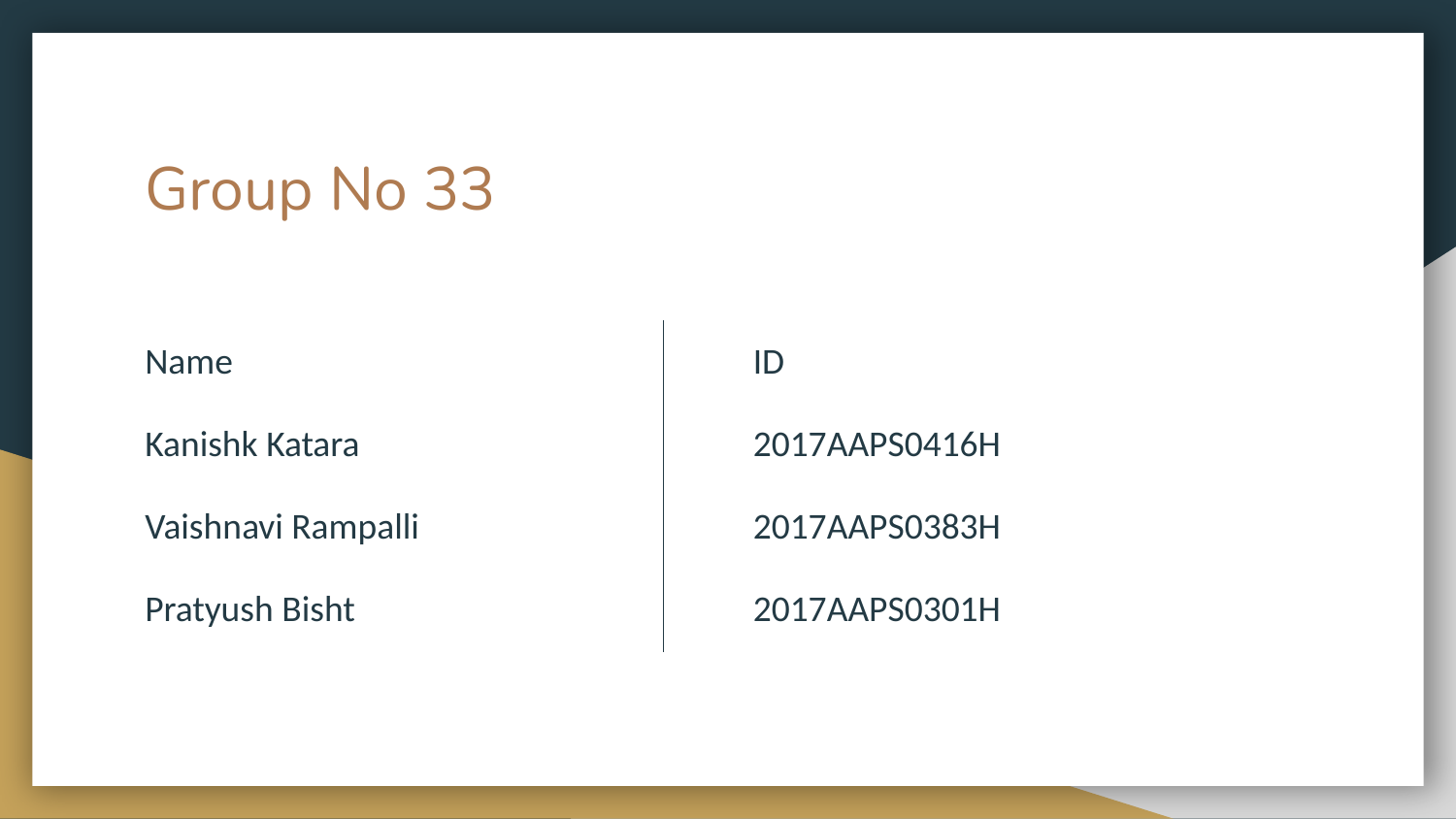

# Group No 33
Name
Kanishk Katara
Vaishnavi Rampalli
Pratyush Bisht

ID
2017AAPS0416H
2017AAPS0383H
2017AAPS0301H